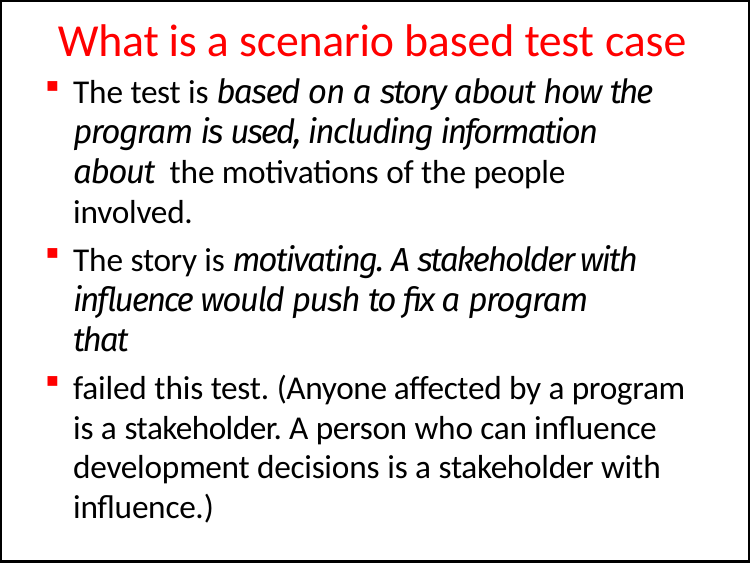

# What is a scenario based test case
The test is based on a story about how the  program is used, including information about  the motivations of the people involved.
The story is motivating. A stakeholder with  influence would push to fix a program that
failed this test. (Anyone affected by a program  is a stakeholder. A person who can influence  development decisions is a stakeholder with  influence.)